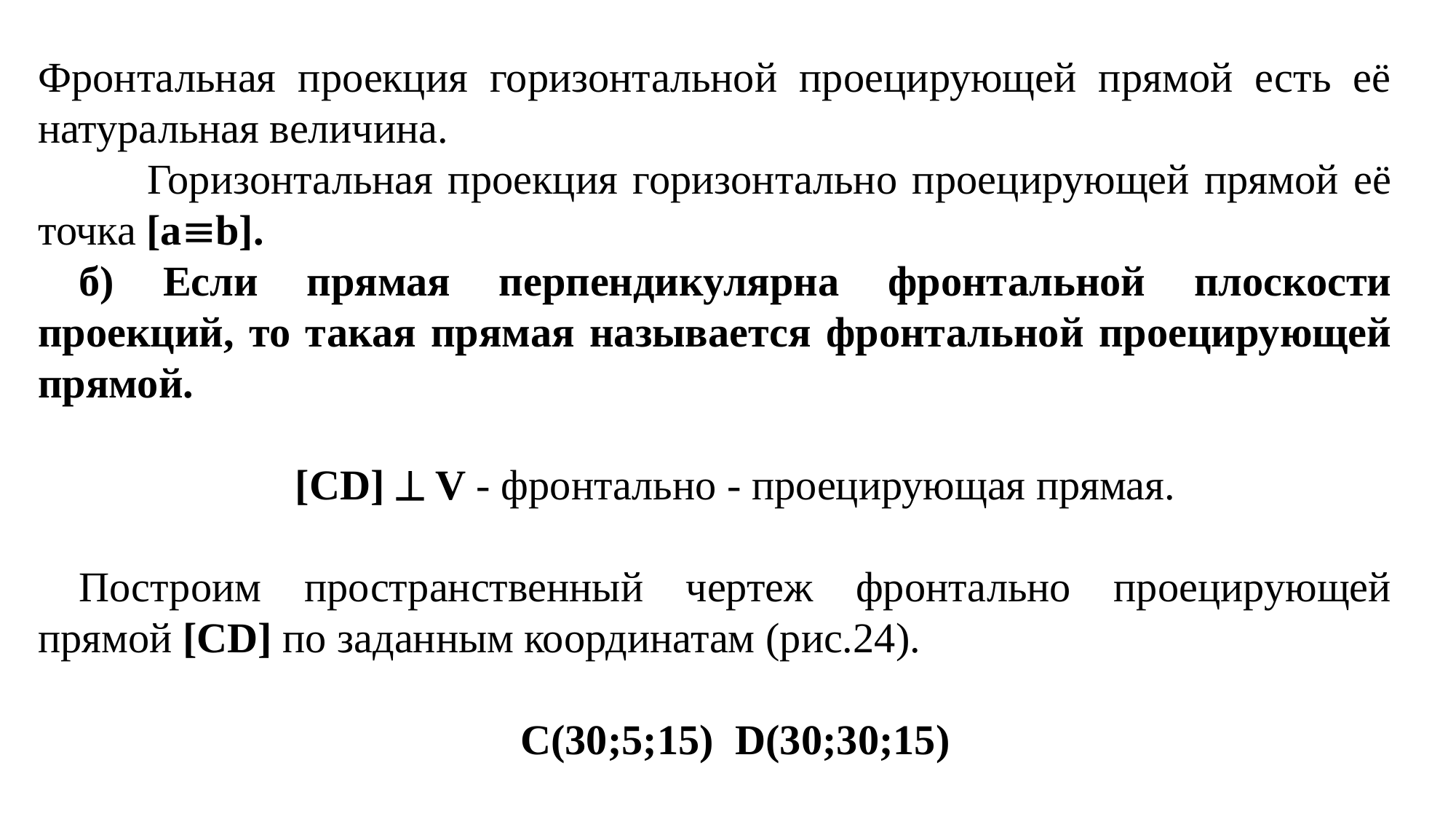

Фронтальная проекция горизонтальной проецирующей прямой есть её натуральная величина.
	Горизонтальная проекция горизонтально проецирующей прямой её точка [a≡b].
б) Если прямая перпендикулярна фронтальной плоскости проекций, то такая прямая называется фронтальной проецирующей прямой.

[CD] ⊥ V - фронтально - проецирующая прямая.

Построим пространственный чертеж фронтально проецирующей прямой [CD] по заданным координатам (рис.24).

С(30;5;15)  D(30;30;15)